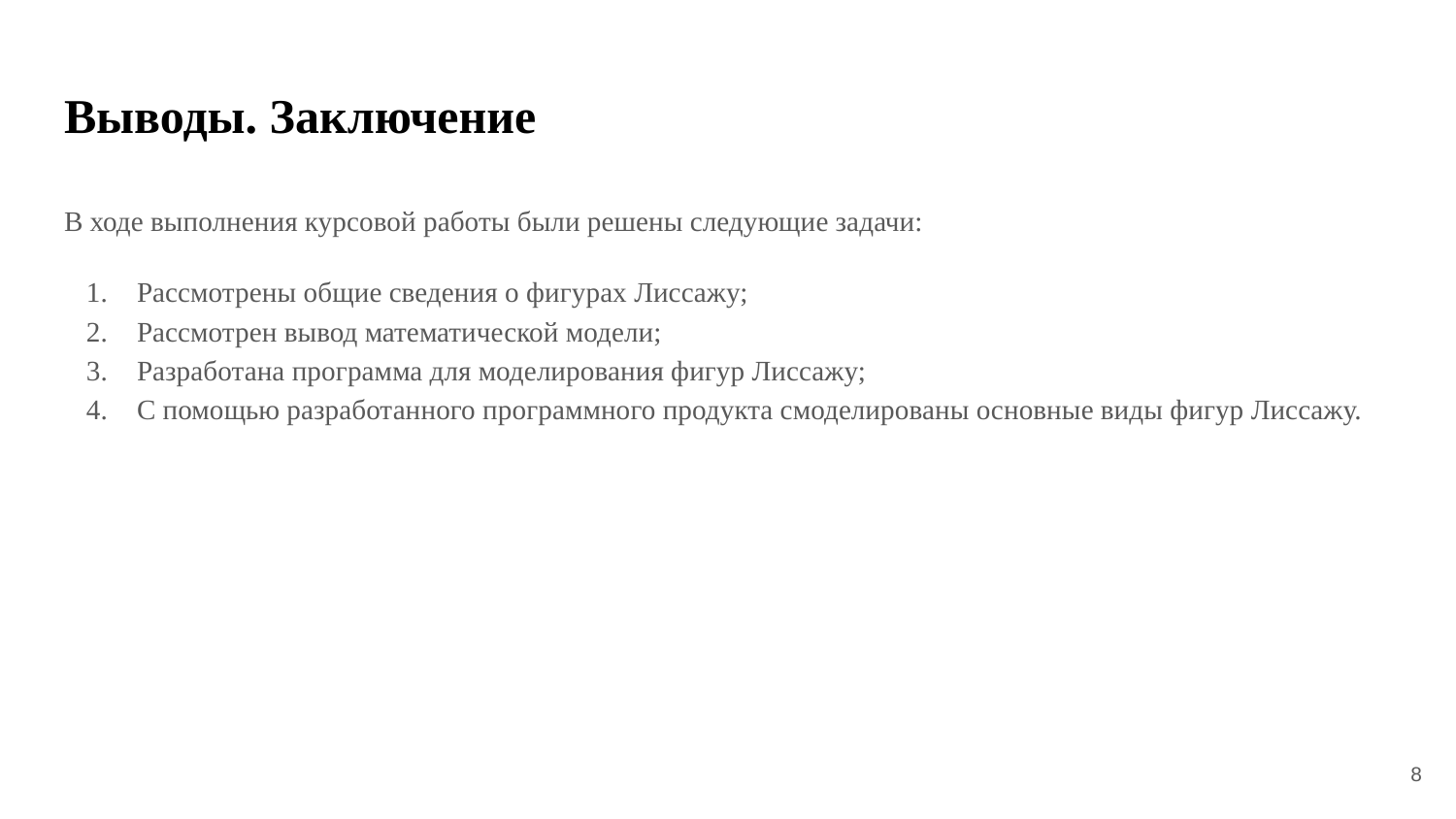

# Выводы. Заключение
В ходе выполнения курсовой работы были решены следующие задачи:
Рассмотрены общие сведения о фигурах Лиссажу;
Рассмотрен вывод математической модели;
Разработана программа для моделирования фигур Лиссажу;
С помощью разработанного программного продукта смоделированы основные виды фигур Лиссажу.
8